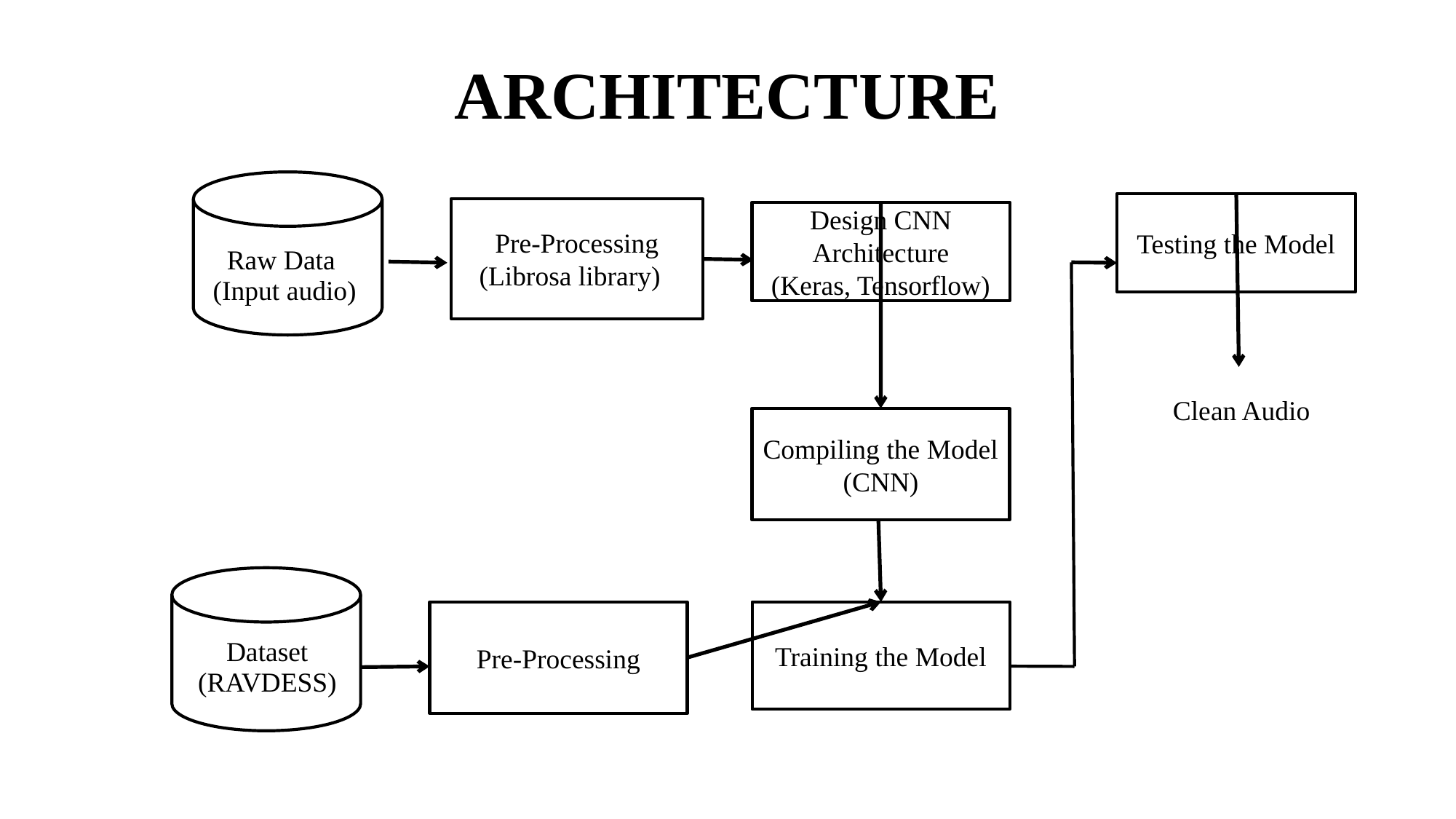

# ARCHITECTURE

Testing the Model
Pre-Processing
(Librosa library)
Design CNN Architecture
(Keras, Tensorflow)
| Raw Data (Input audio) |
| --- |
| Clean Audio |
| --- |
Compiling the Model
(CNN)

Pre-Processing
Training the Model
| Dataset (RAVDESS) |
| --- |